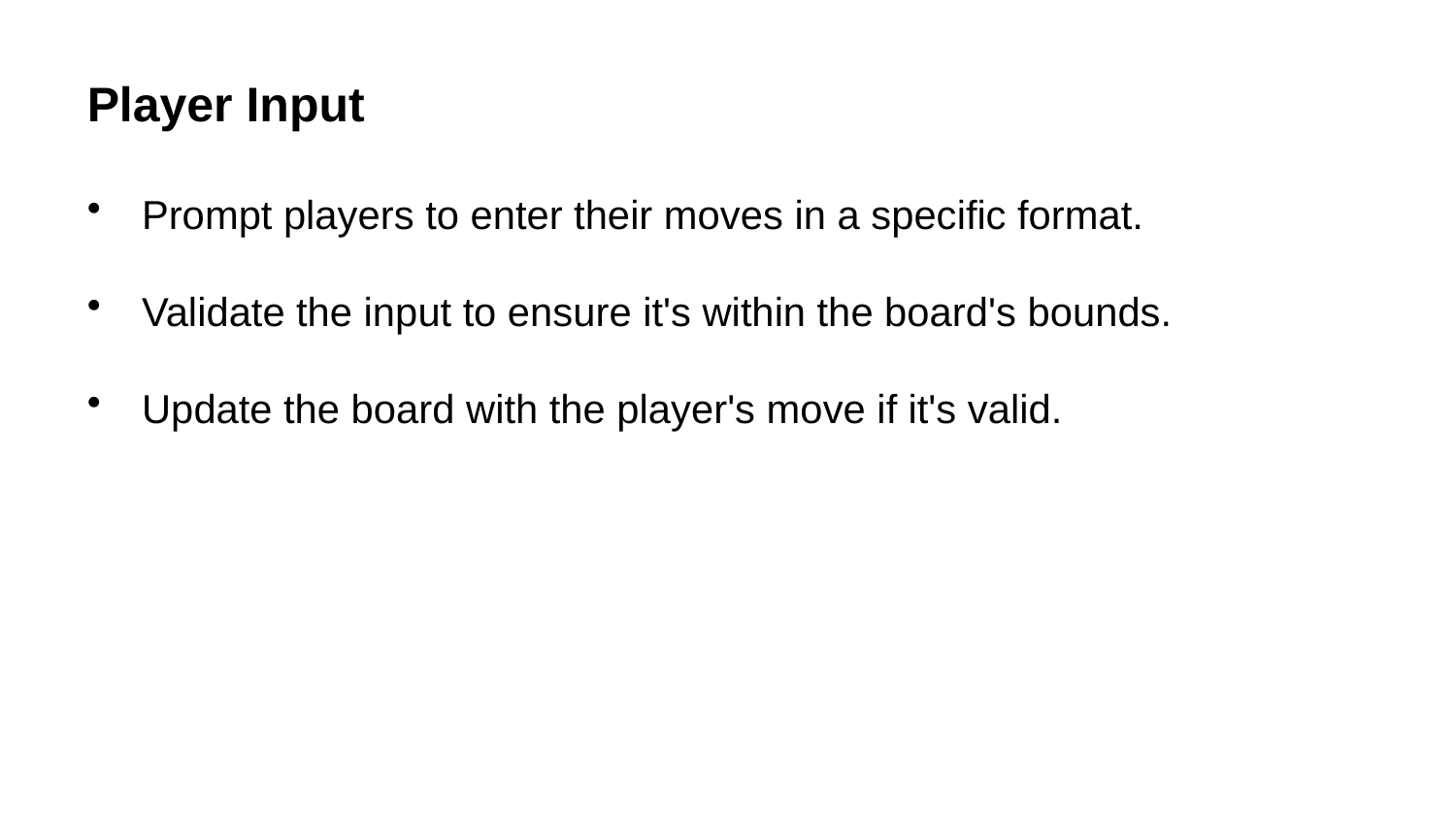

Player Input
Prompt players to enter their moves in a specific format.

Validate the input to ensure it's within the board's bounds.

Update the board with the player's move if it's valid.